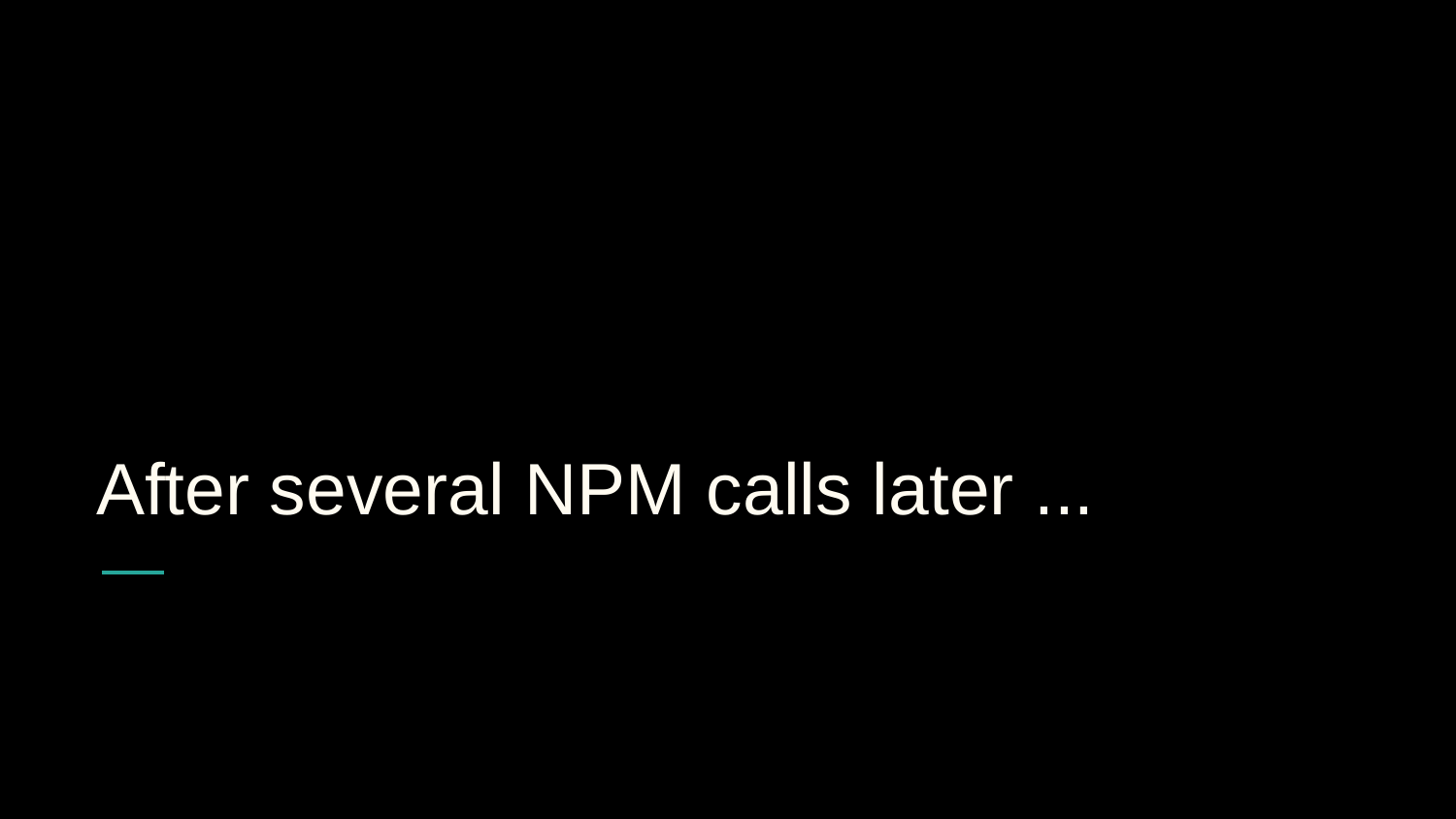

# After several NPM calls later ...